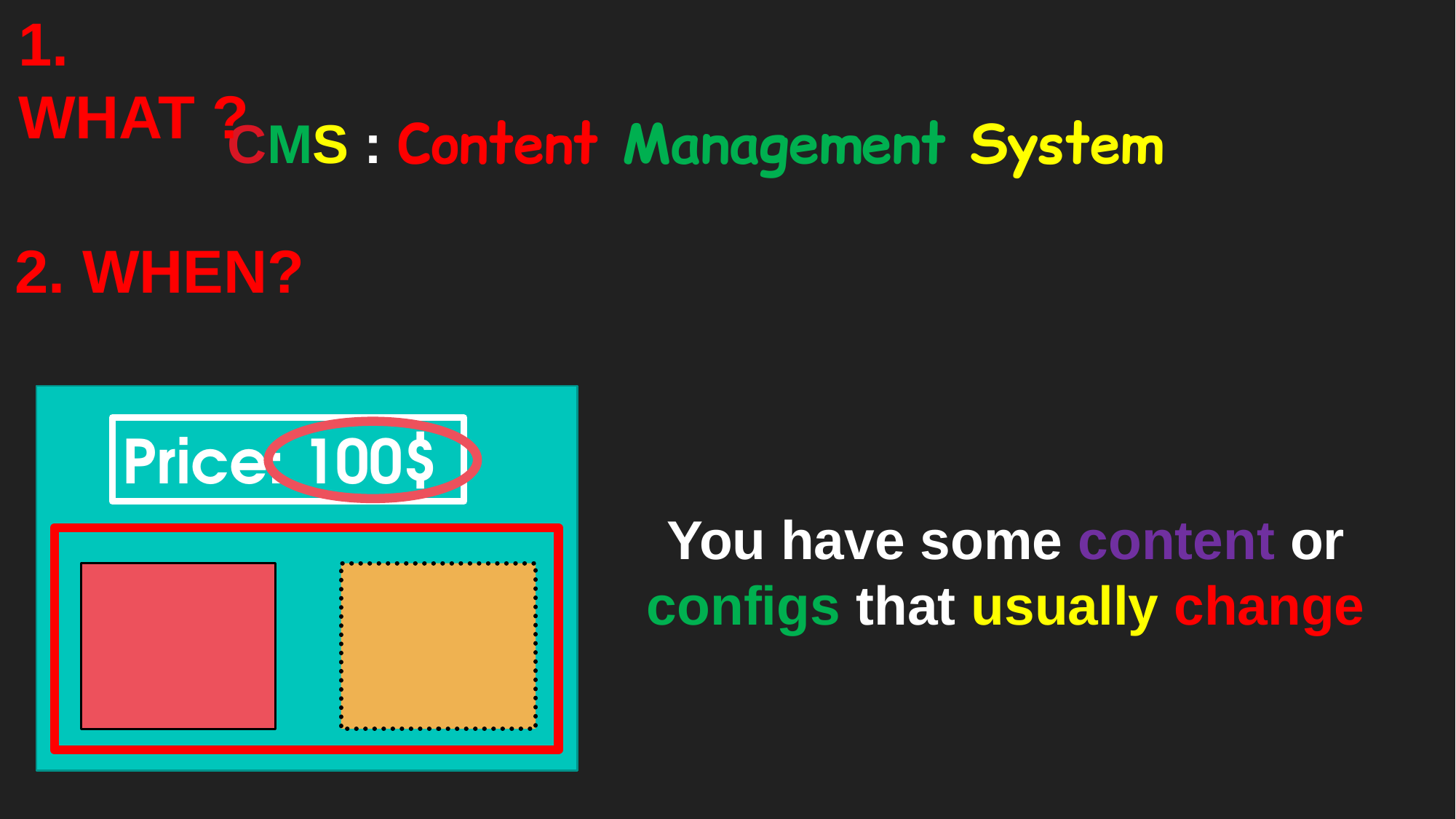

1. WHAT ?
CMS : Content Management System
2. WHEN?

Price: 100$

You have some content or configs that usually change